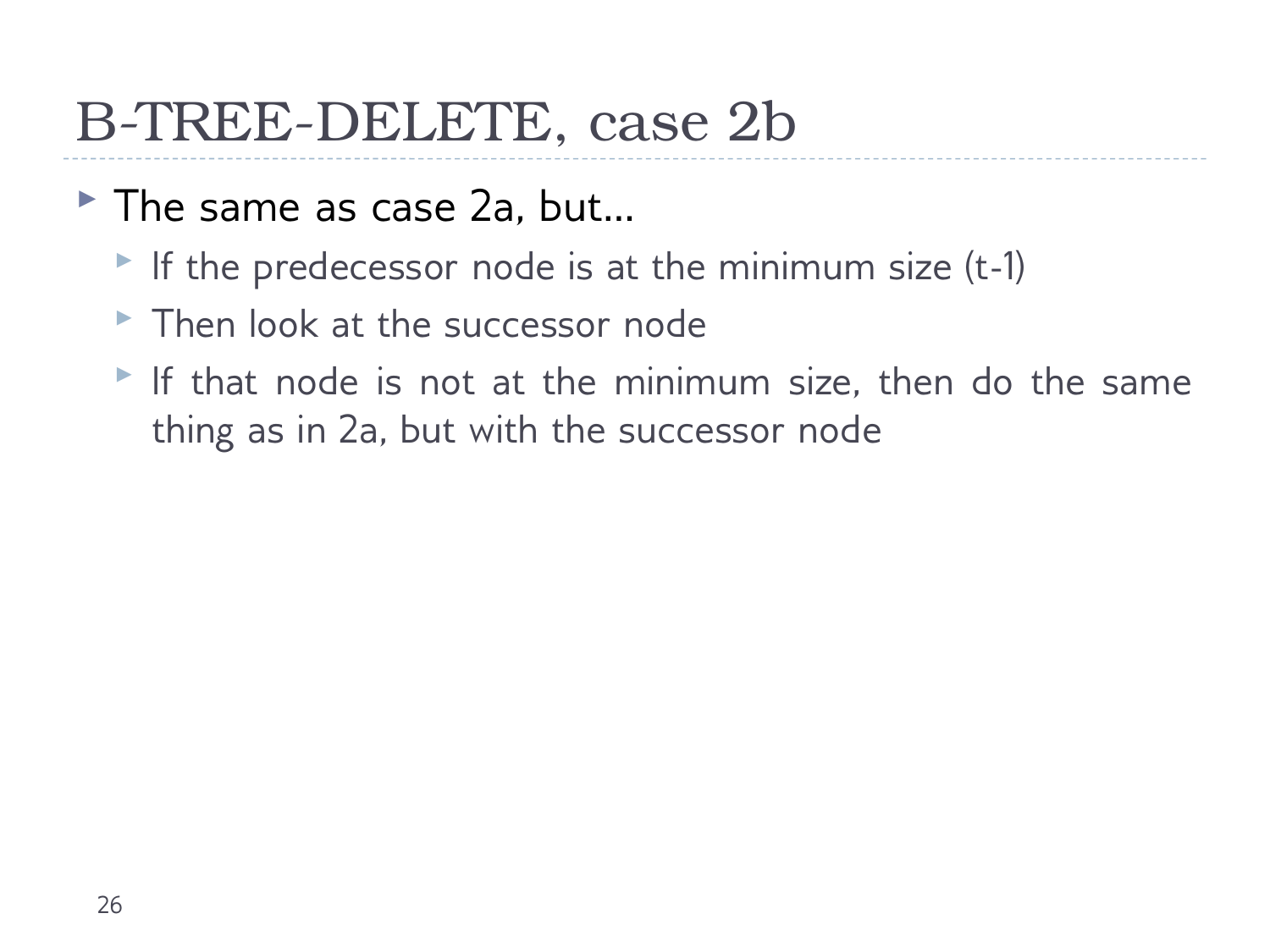

# B-Tree-Delete, case 2b
The same as case 2a, but…
If the predecessor node is at the minimum size (t-1)
Then look at the successor node
If that node is not at the minimum size, then do the same thing as in 2a, but with the successor node
26